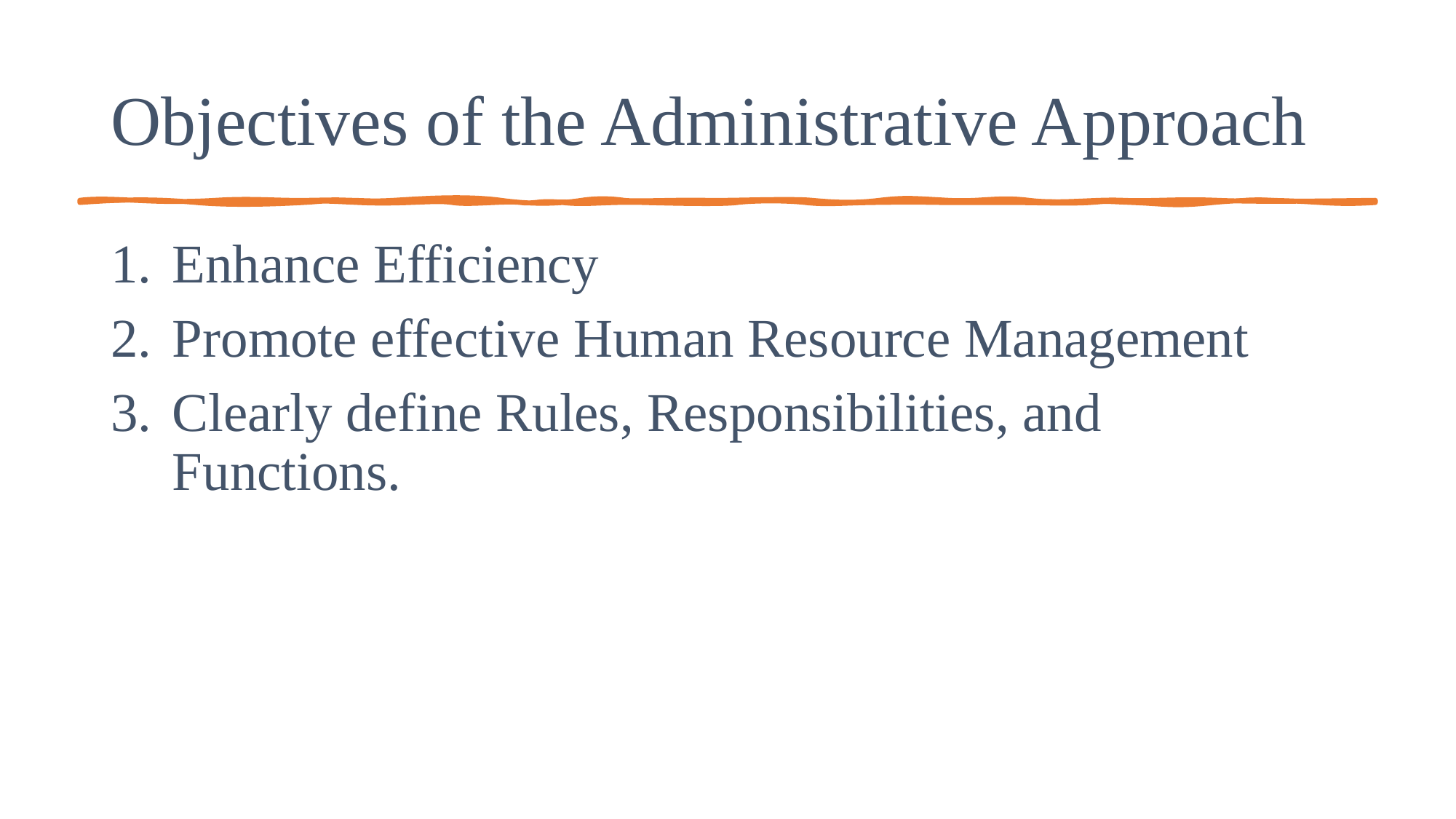

# Objectives of the Administrative Approach

Enhance Efficiency
Promote effective Human Resource Management
Clearly define Rules, Responsibilities, and Functions.